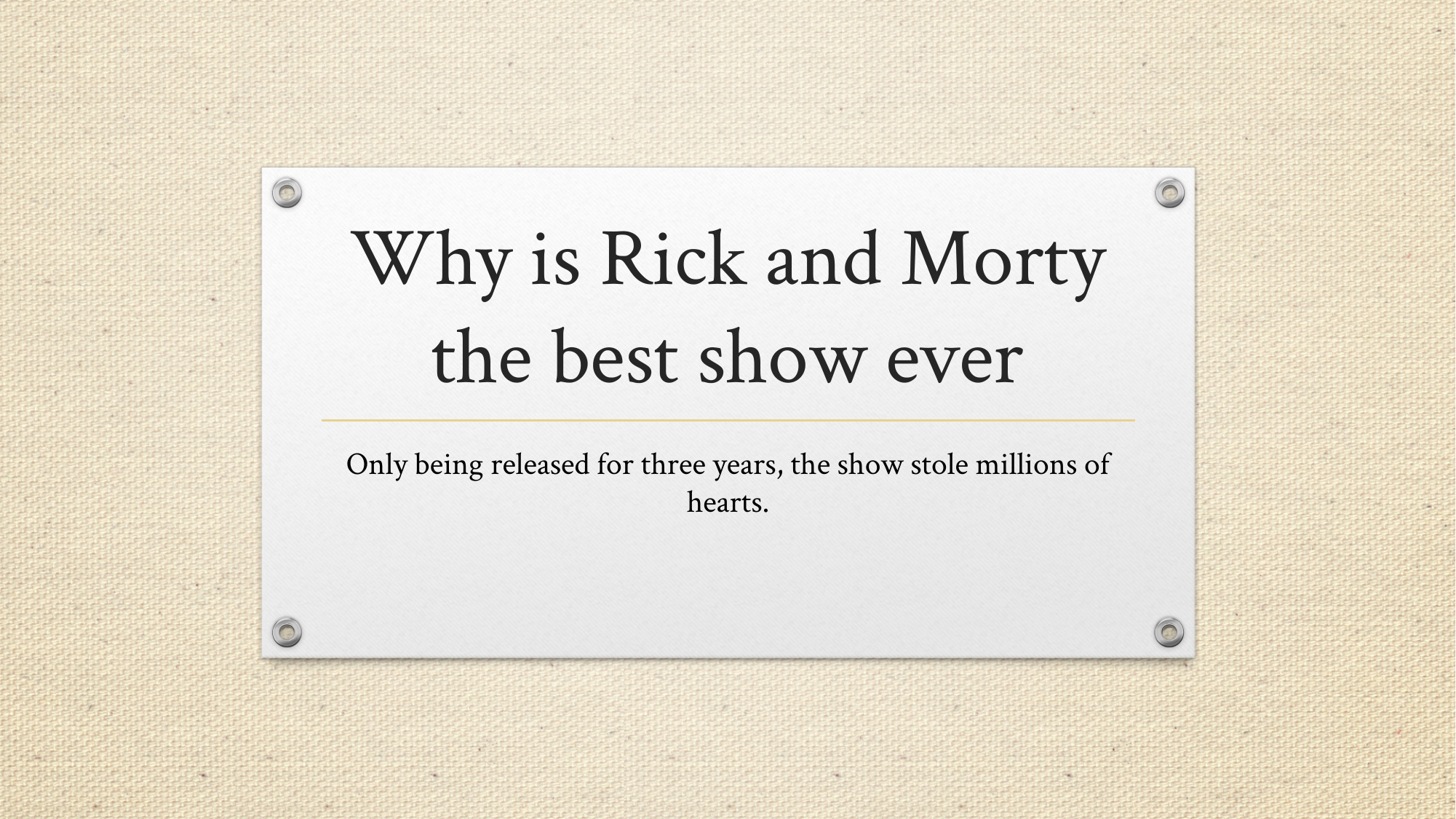

# Why is Rick and Morty the best show ever
Only being released for three years, the show stole millions of hearts.